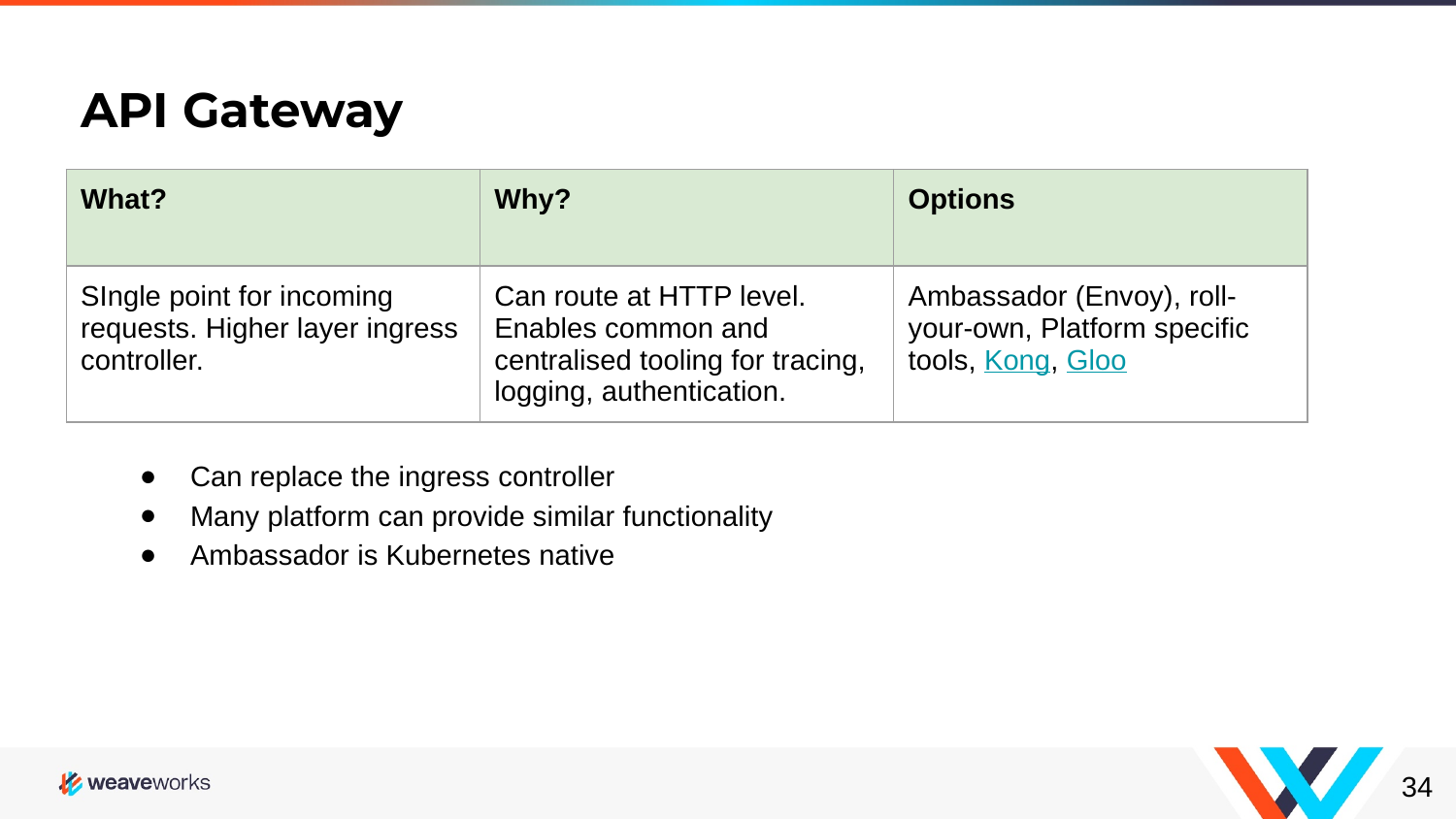

# API Gateway
| What? | Why? | Options |
| --- | --- | --- |
| SIngle point for incoming requests. Higher layer ingress controller. | Can route at HTTP level. Enables common and centralised tooling for tracing, logging, authentication. | Ambassador (Envoy), roll-your-own, Platform specific tools, Kong, Gloo |
Can replace the ingress controller
Many platform can provide similar functionality
Ambassador is Kubernetes native

34